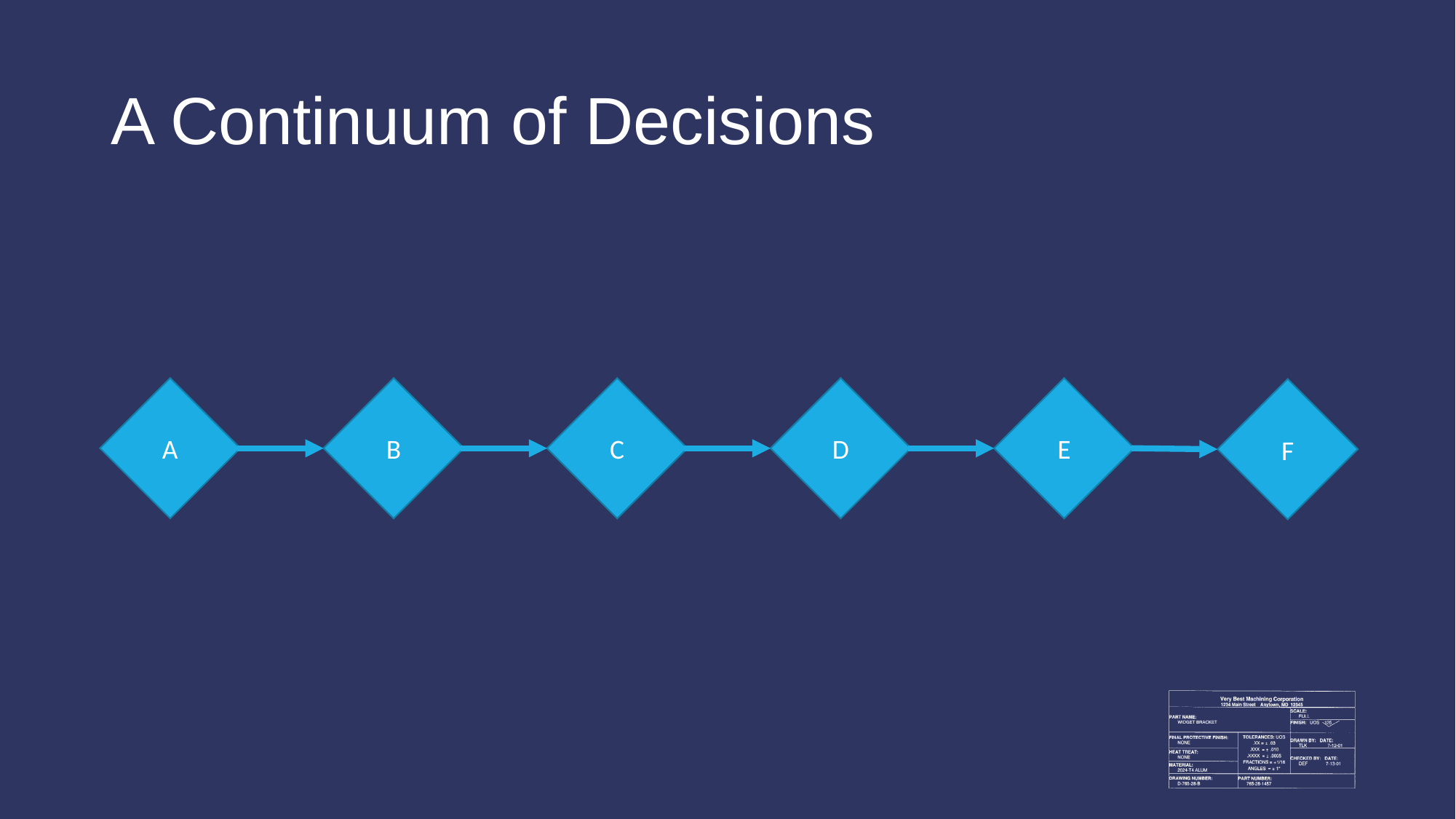

# A Continuum of Decisions

A
B
C
D
E
F